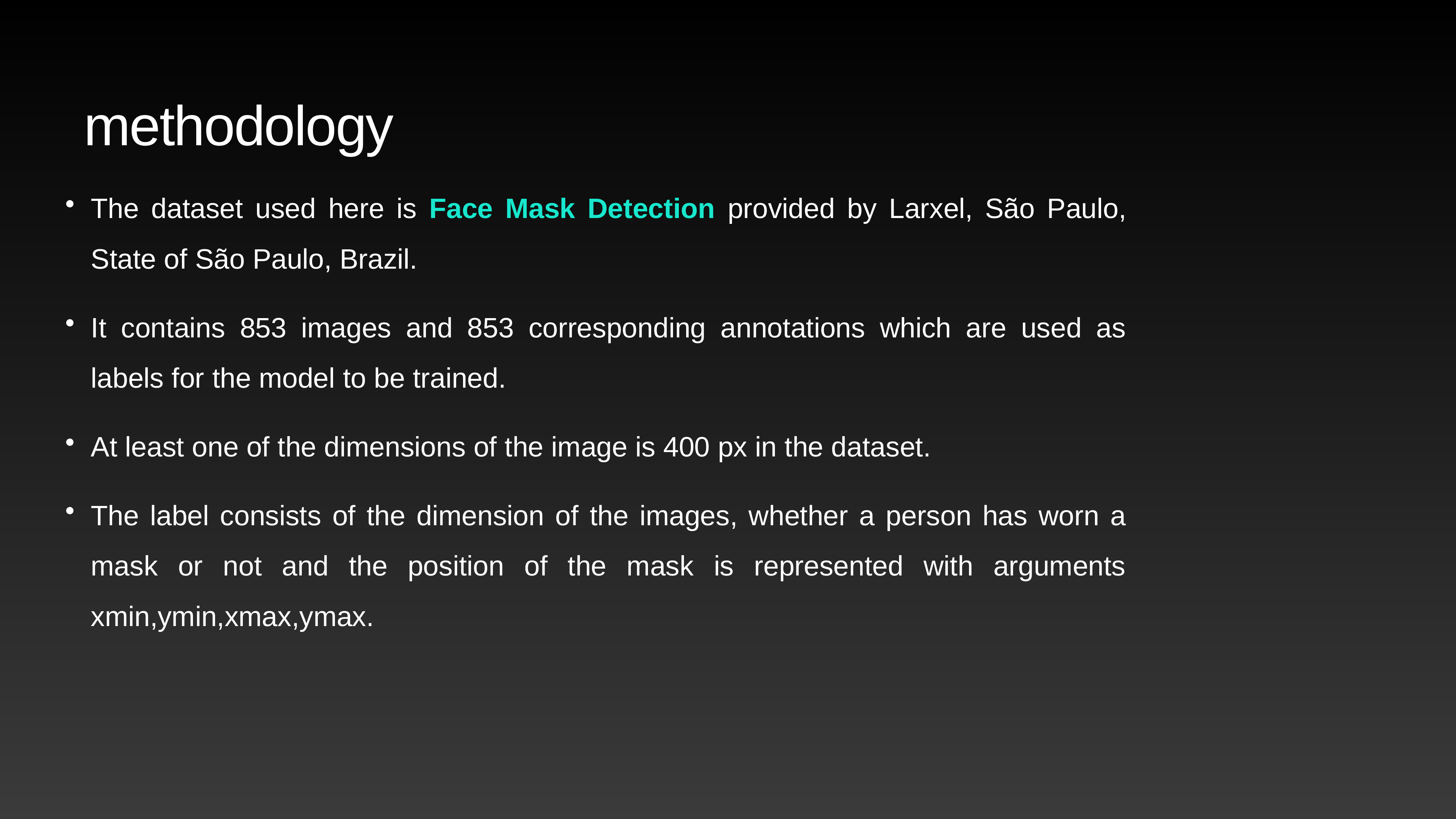

# methodology
The dataset used here is Face Mask Detection provided by Larxel, São Paulo, State of São Paulo, Brazil.
It contains 853 images and 853 corresponding annotations which are used as labels for the model to be trained.
At least one of the dimensions of the image is 400 px in the dataset.
The label consists of the dimension of the images, whether a person has worn a mask or not and the position of the mask is represented with arguments xmin,ymin,xmax,ymax.